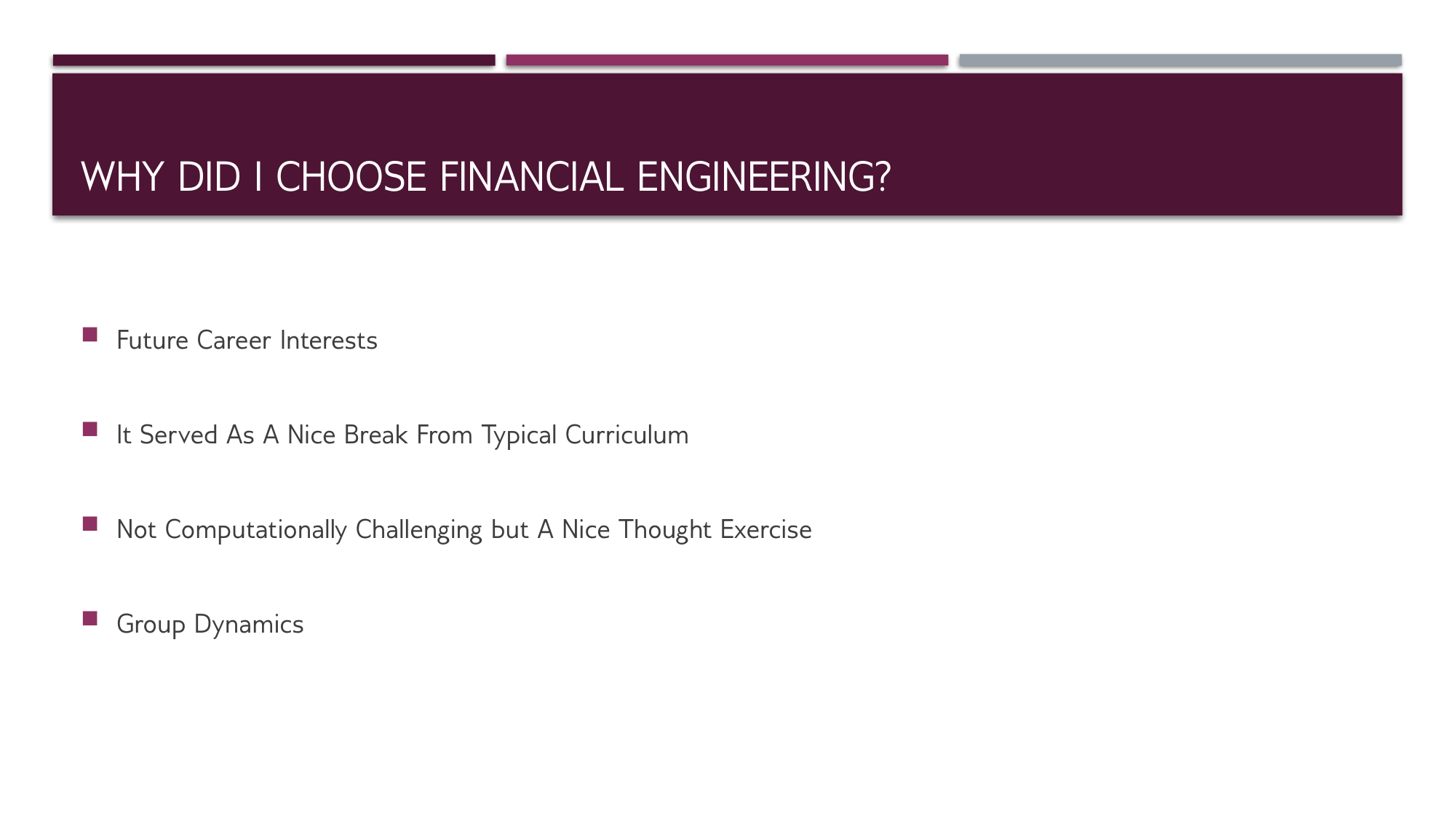

# Why did I choose financial engineering?
Future Career Interests

It Served As A Nice Break From Typical Curriculum

Not Computationally Challenging but A Nice Thought Exercise

Group Dynamics